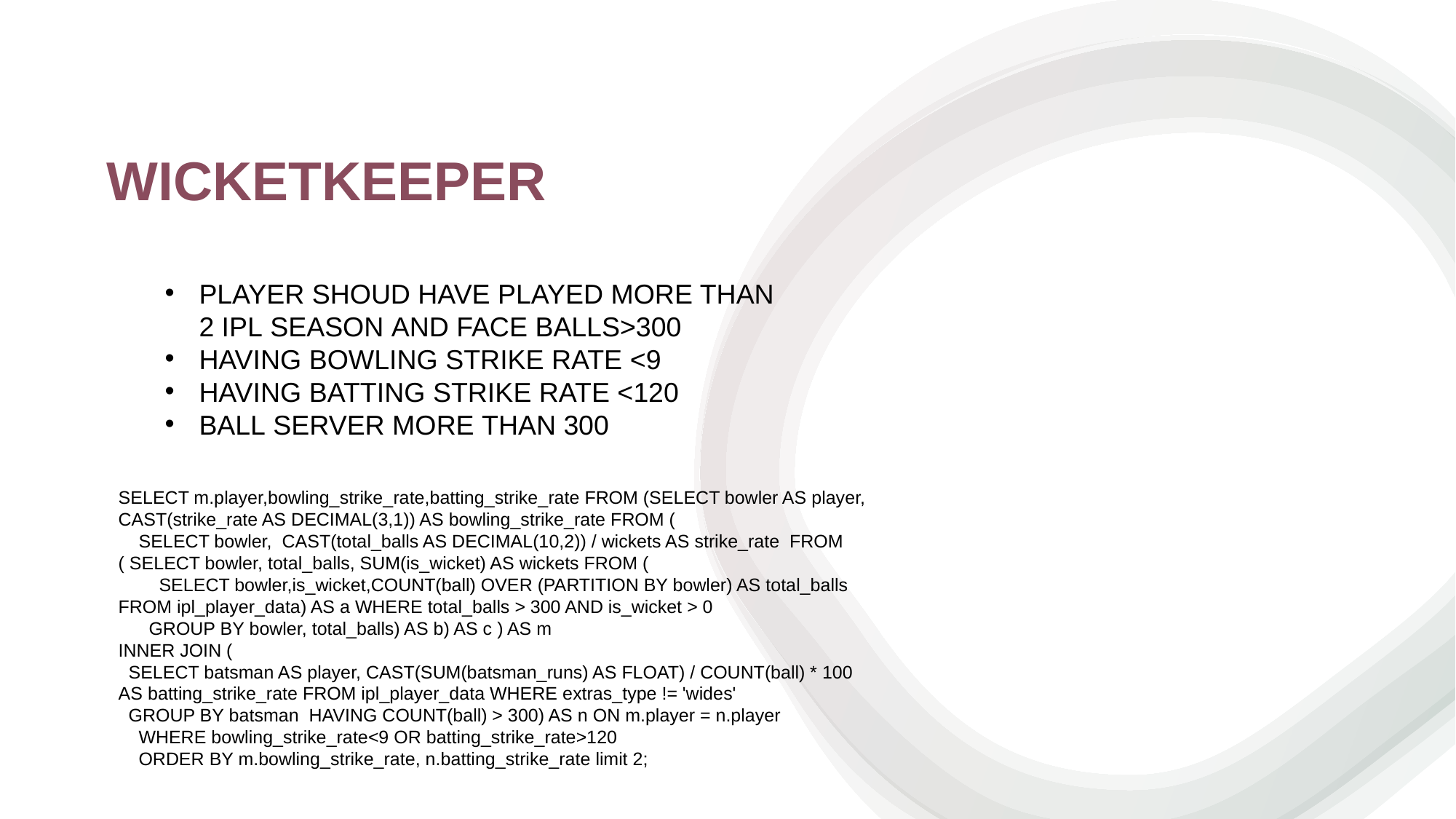

WICKETKEEPER
PLAYER SHOUD HAVE PLAYED MORE THAN 2 IPL SEASON AND FACE BALLS>300
HAVING BOWLING STRIKE RATE <9
HAVING BATTING STRIKE RATE <120
BALL SERVER MORE THAN 300

SELECT m.player,bowling_strike_rate,batting_strike_rate FROM (SELECT bowler AS player, CAST(strike_rate AS DECIMAL(3,1)) AS bowling_strike_rate FROM (
    SELECT bowler,  CAST(total_balls AS DECIMAL(10,2)) / wickets AS strike_rate  FROM ( SELECT bowler, total_balls, SUM(is_wicket) AS wickets FROM (
        SELECT bowler,is_wicket,COUNT(ball) OVER (PARTITION BY bowler) AS total_balls  FROM ipl_player_data) AS a WHERE total_balls > 300 AND is_wicket > 0
      GROUP BY bowler, total_balls) AS b) AS c ) AS m
INNER JOIN (
  SELECT batsman AS player, CAST(SUM(batsman_runs) AS FLOAT) / COUNT(ball) * 100 AS batting_strike_rate FROM ipl_player_data WHERE extras_type != 'wides'
  GROUP BY batsman  HAVING COUNT(ball) > 300) AS n ON m.player = n.player
    WHERE bowling_strike_rate<9 OR batting_strike_rate>120
    ORDER BY m.bowling_strike_rate, n.batting_strike_rate limit 2;